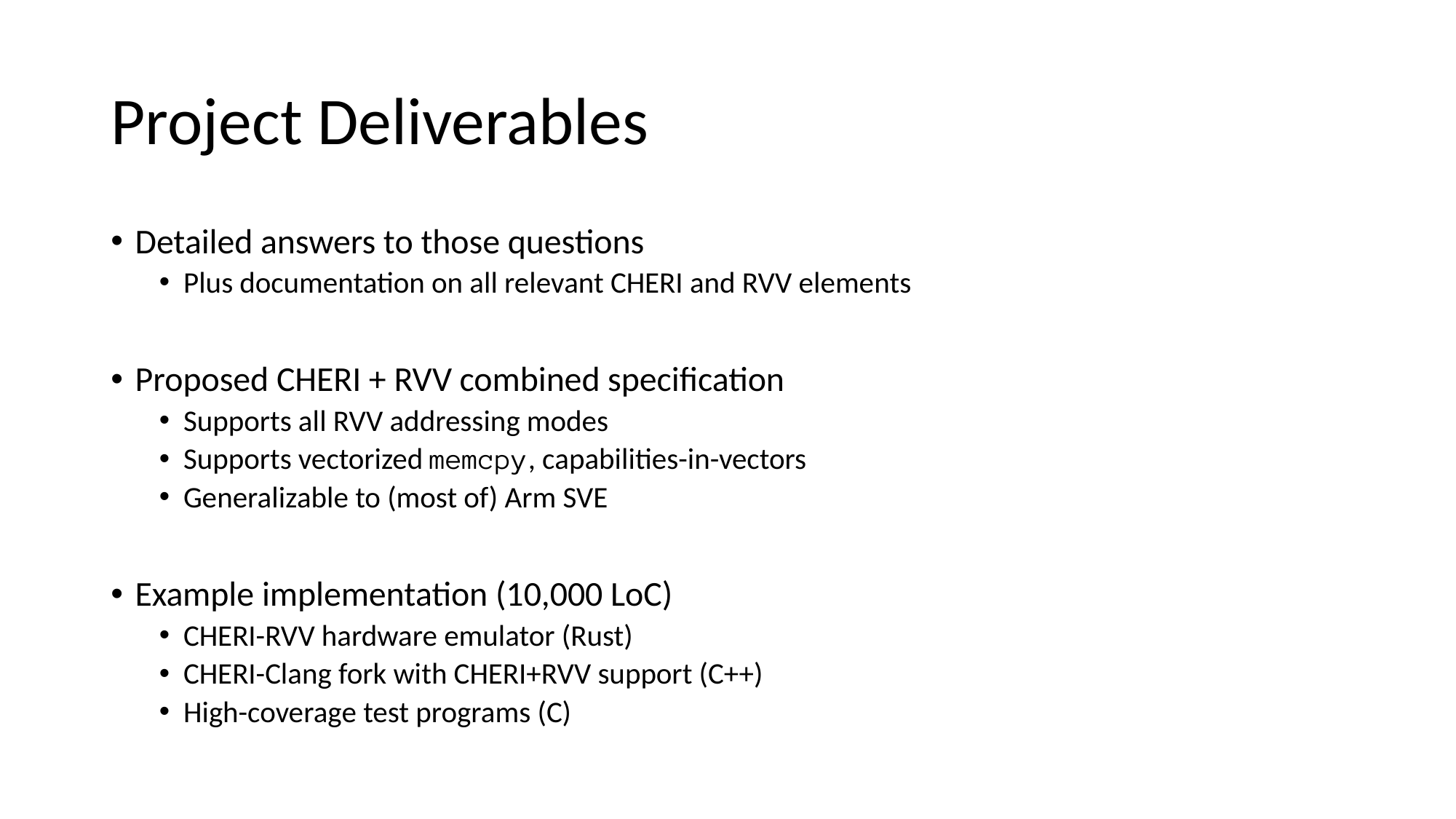

# Project Deliverables
Detailed answers to those questions
Plus documentation on all relevant CHERI and RVV elements

Proposed CHERI + RVV combined specification
Supports all RVV addressing modes
Supports vectorized memcpy, capabilities-in-vectors
Generalizable to (most of) Arm SVE

Example implementation (10,000 LoC)
CHERI-RVV hardware emulator (Rust)
CHERI-Clang fork with CHERI+RVV support (C++)
High-coverage test programs (C)